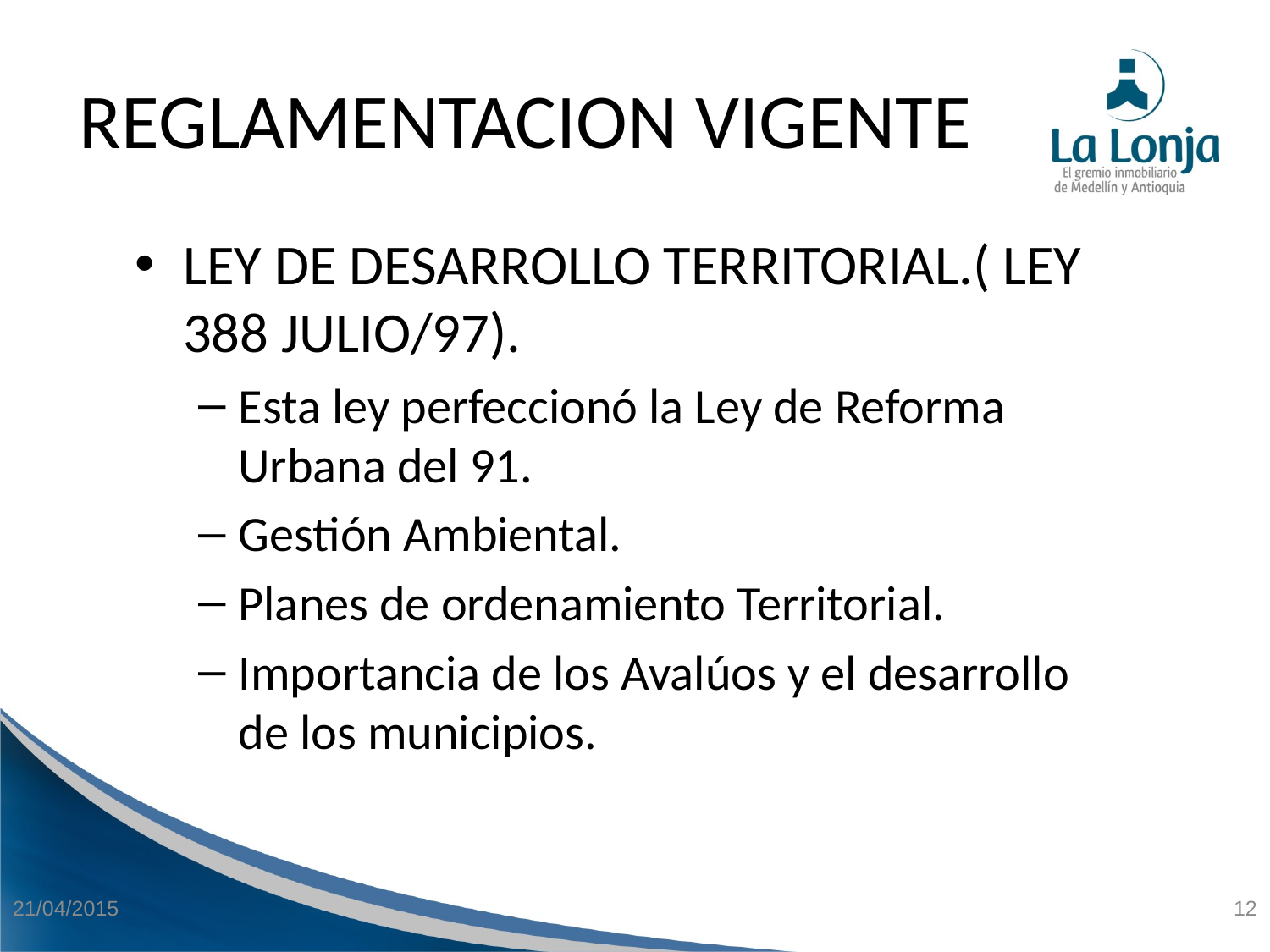

REGLAMENTACION VIGENTE
LEY DE DESARROLLO TERRITORIAL.( LEY 388 JULIO/97).
Esta ley perfeccionó la Ley de Reforma Urbana del 91.
Gestión Ambiental.
Planes de ordenamiento Territorial.
Importancia de los Avalúos y el desarrollo de los municipios.

21/04/2015
12